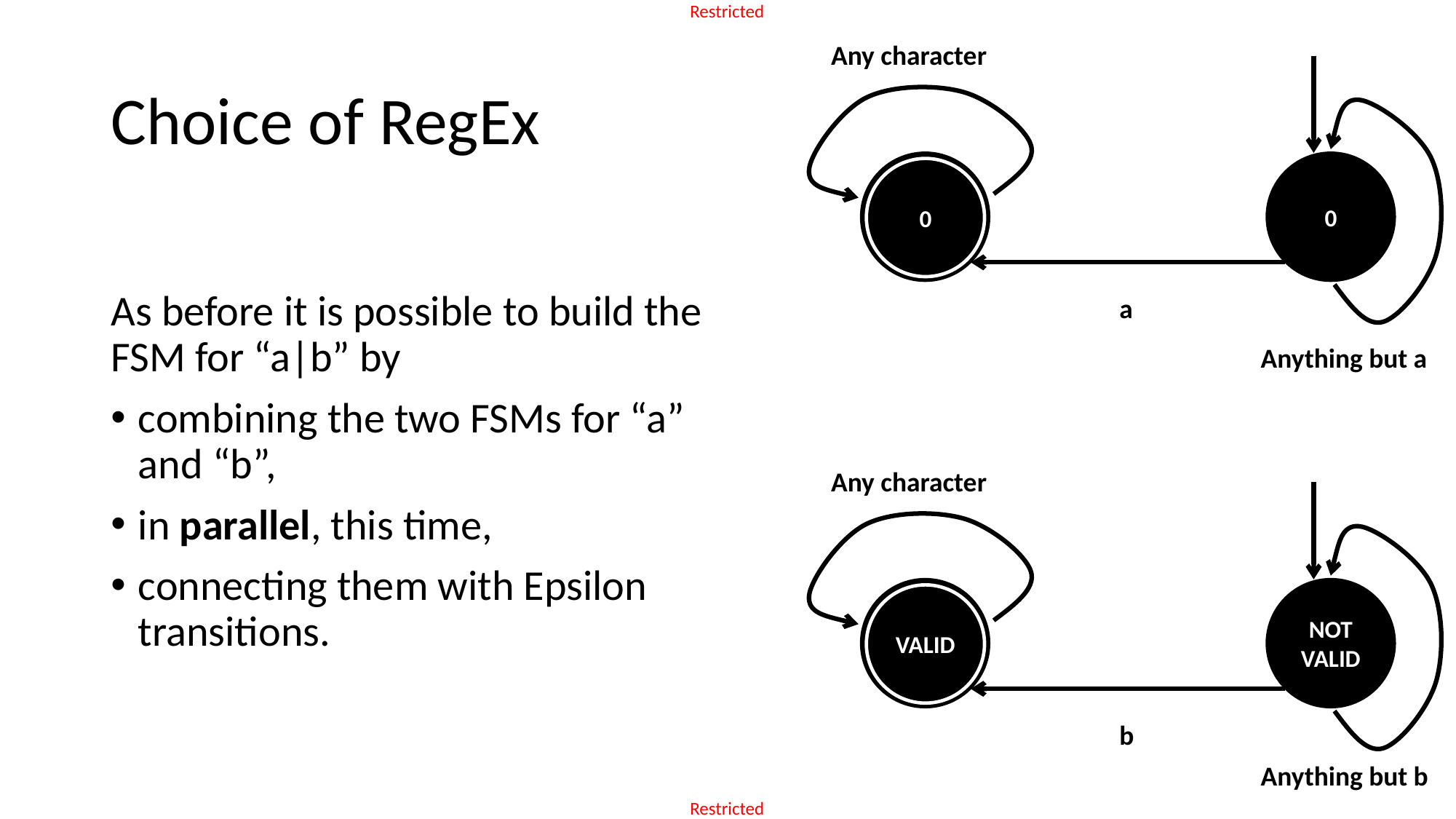

Any character
# Choice of RegEx

VALID
0
0

As before it is possible to build the FSM for “a|b” by
combining the two FSMs for “a” and “b”,
in parallel, this time,
connecting them with Epsilon transitions.

a
Anything but a

Any character

VALID
NOT VALID
VALID
b
Anything but b